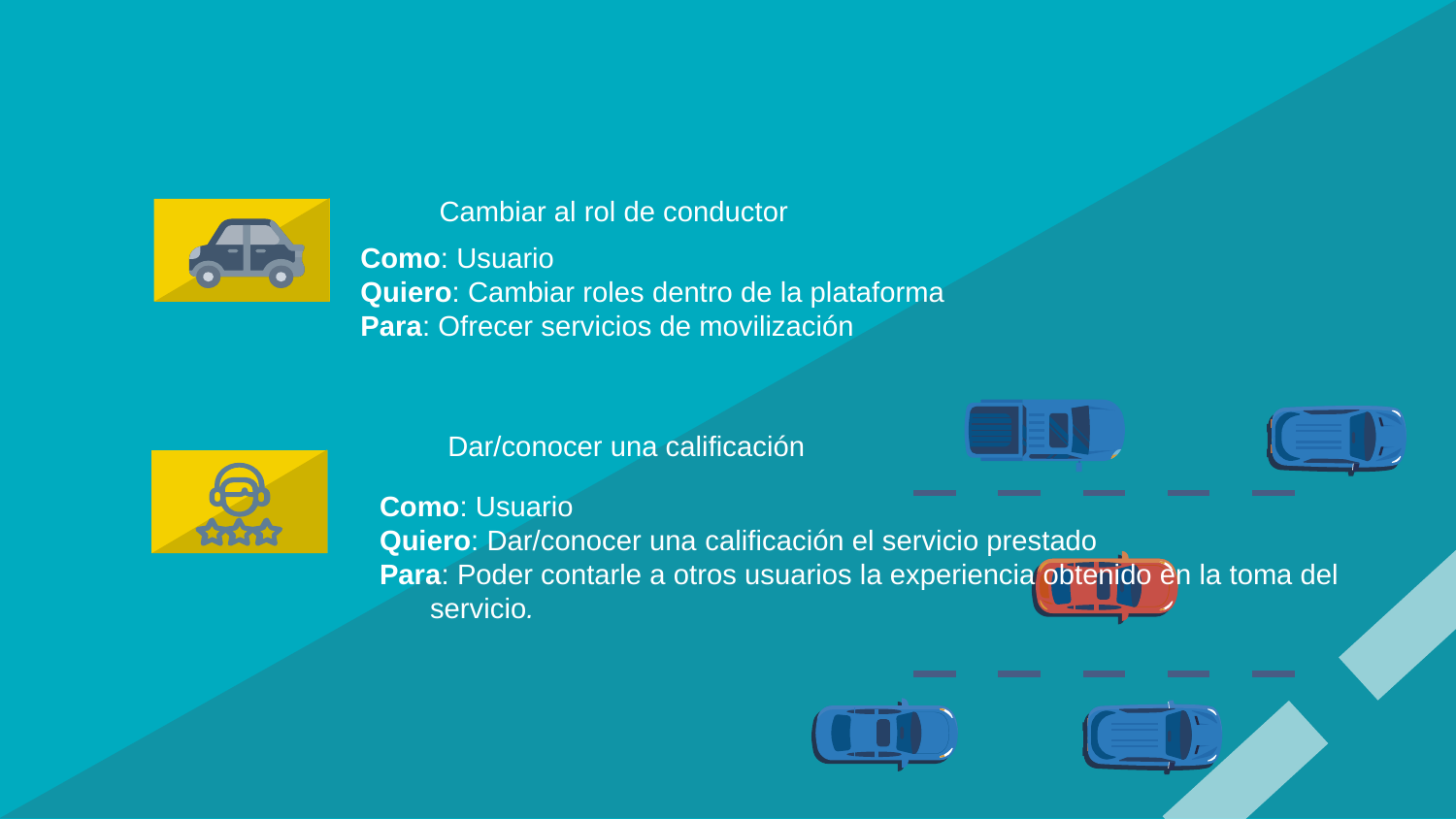

Cambiar al rol de conductor

Como: Usuario
Quiero: Cambiar roles dentro de la plataforma
Para: Ofrecer servicios de movilización

Dar/conocer una calificación

Como: Usuario
Quiero: Dar/conocer una calificación el servicio prestado
Para: Poder contarle a otros usuarios la experiencia obtenido en la toma del servicio.